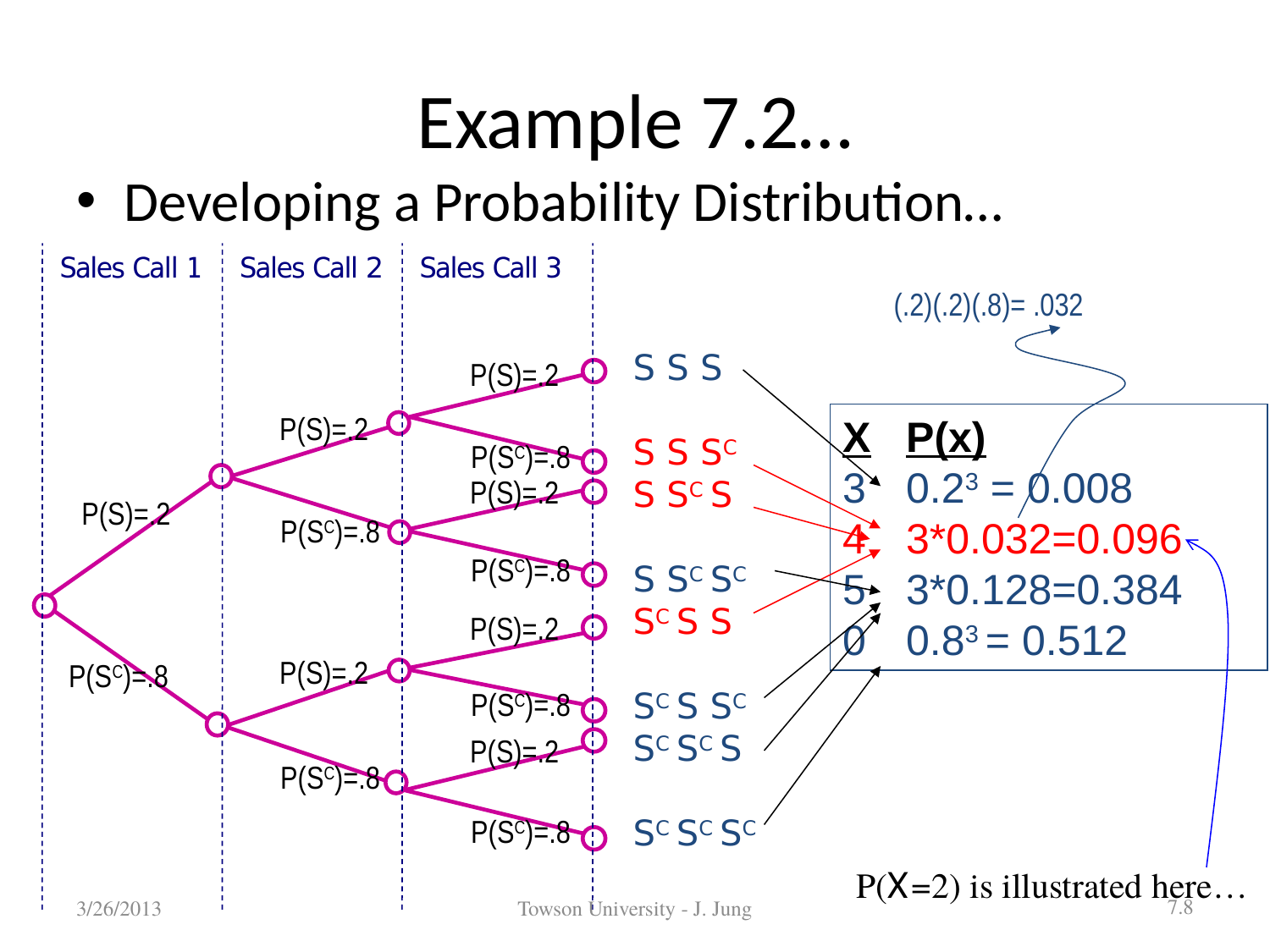

# Example 7.2…
Developing a Probability Distribution…
Sales Call 1

Sales Call 2

Sales Call 3

(.2)(.2)(.8)= .032

S S S

S S SC
S SC S

S SC SC
SC S S

SC S SC
SC SC S

SC SC SC
P(S)=.2
P(SC)=.8
P(S)=.2
P(SC)=.8
P(S)=.2
P(SC)=.8
P(S)=.2
P(SC)=.8

P(S)=.2
P(SC)=.8
P(S)=.2
P(SC)=.8
X	P(x)
0.23 = 0.008
3*0.032=0.096
3*0.128=0.384
0	0.83 = 0.512

P(S)=.2
P(SC)=.8

P(X=2) is illustrated here…
3/26/2013
Towson University - J. Jung
7.8